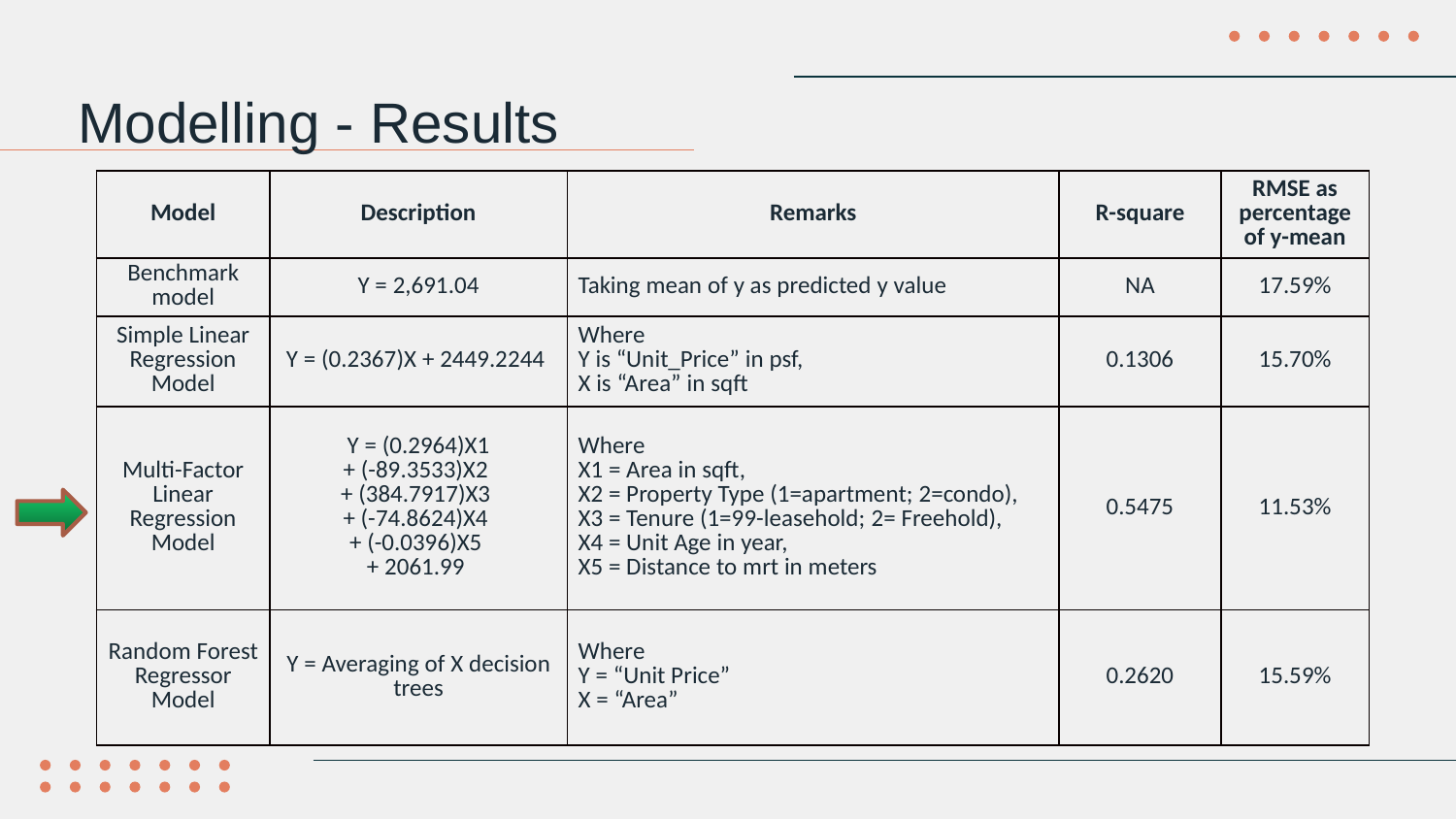

# Modelling - Results
| Model | Description | Remarks | R-square | RMSE as percentage of y-mean |
| --- | --- | --- | --- | --- |
| Benchmark model | Y = 2,691.04 | Taking mean of y as predicted y value | NA | 17.59% |
| Simple Linear Regression Model | Y = (0.2367)X + 2449.2244 | Where Y is “Unit\_Price” in psf, X is “Area” in sqft | 0.1306 | 15.70% |
| Multi-Factor Linear Regression Model | Y = (0.2964)X1 + (-89.3533)X2 + (384.7917)X3 + (-74.8624)X4 + (-0.0396)X5 + 2061.99 | Where X1 = Area in sqft, X2 = Property Type (1=apartment; 2=condo), X3 = Tenure (1=99-leasehold; 2= Freehold), X4 = Unit Age in year, X5 = Distance to mrt in meters | 0.5475 | 11.53% |
| Random Forest Regressor Model | Y = Averaging of X decision trees | Where Y = “Unit Price” X = “Area” | 0.2620 | 15.59% |